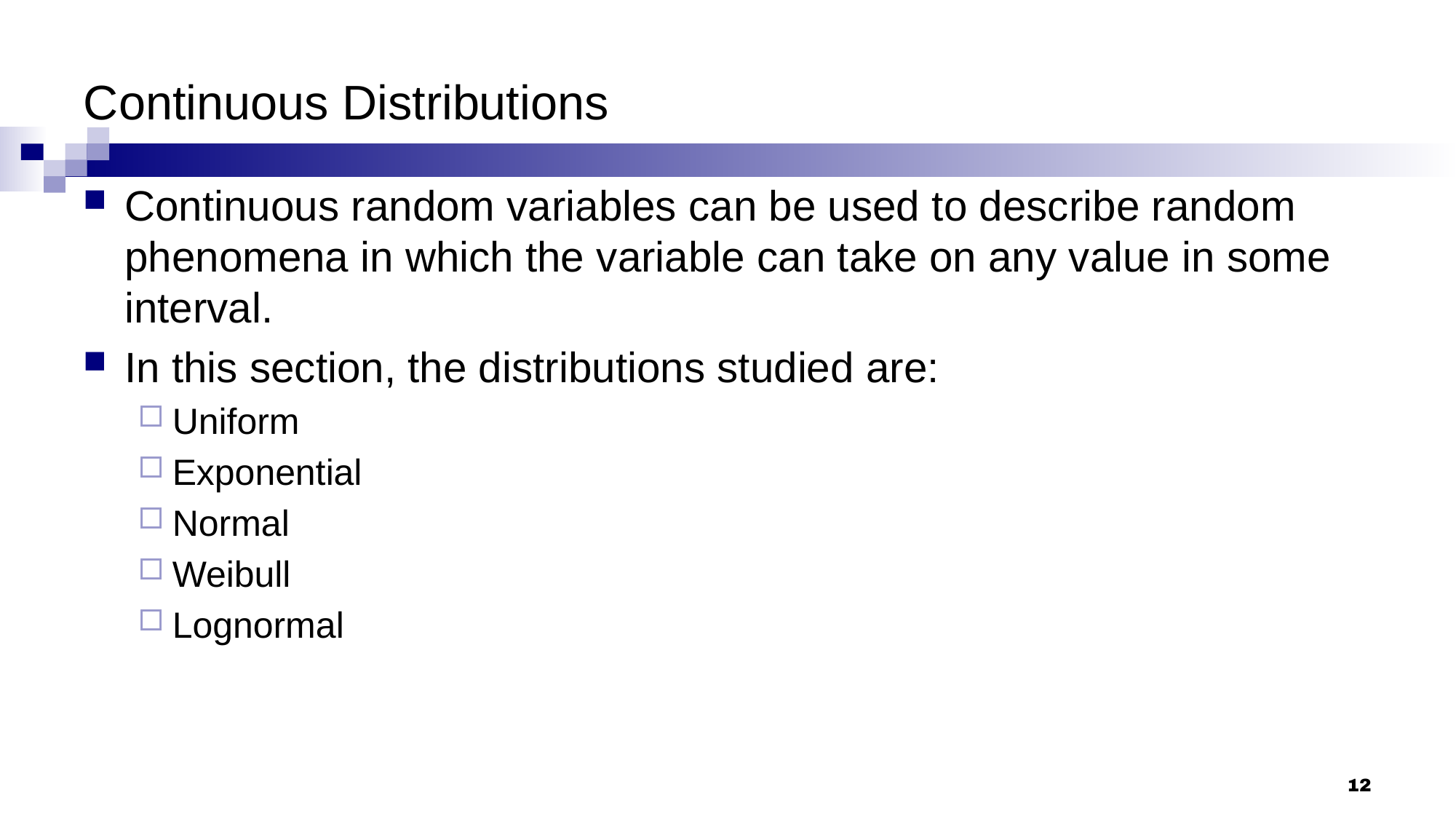

# Continuous Distributions
Continuous random variables can be used to describe random phenomena in which the variable can take on any value in some interval.
In this section, the distributions studied are:
Uniform
Exponential
Normal
Weibull
Lognormal
12